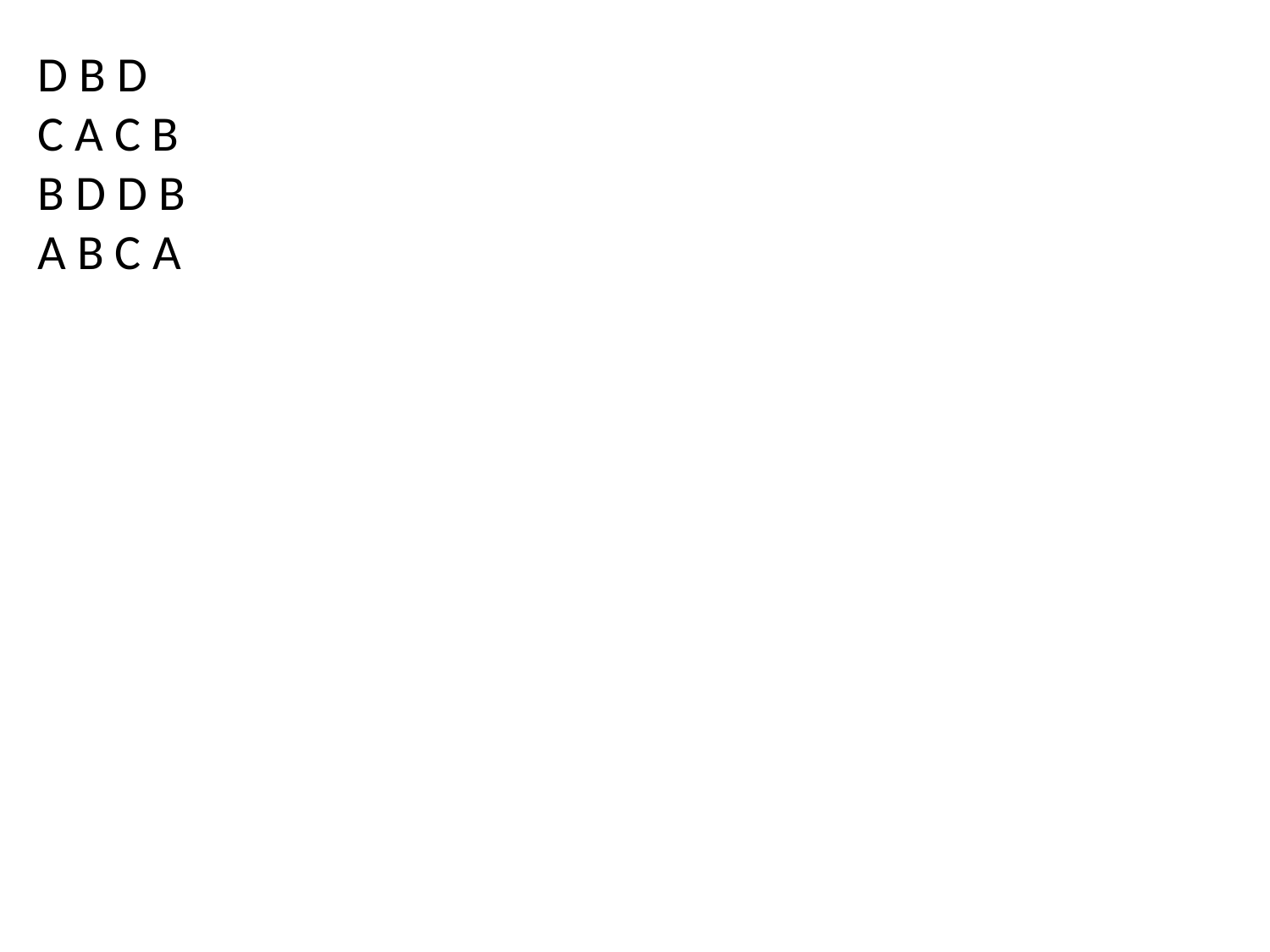

D B D
C A C B
B D D B
A B C A